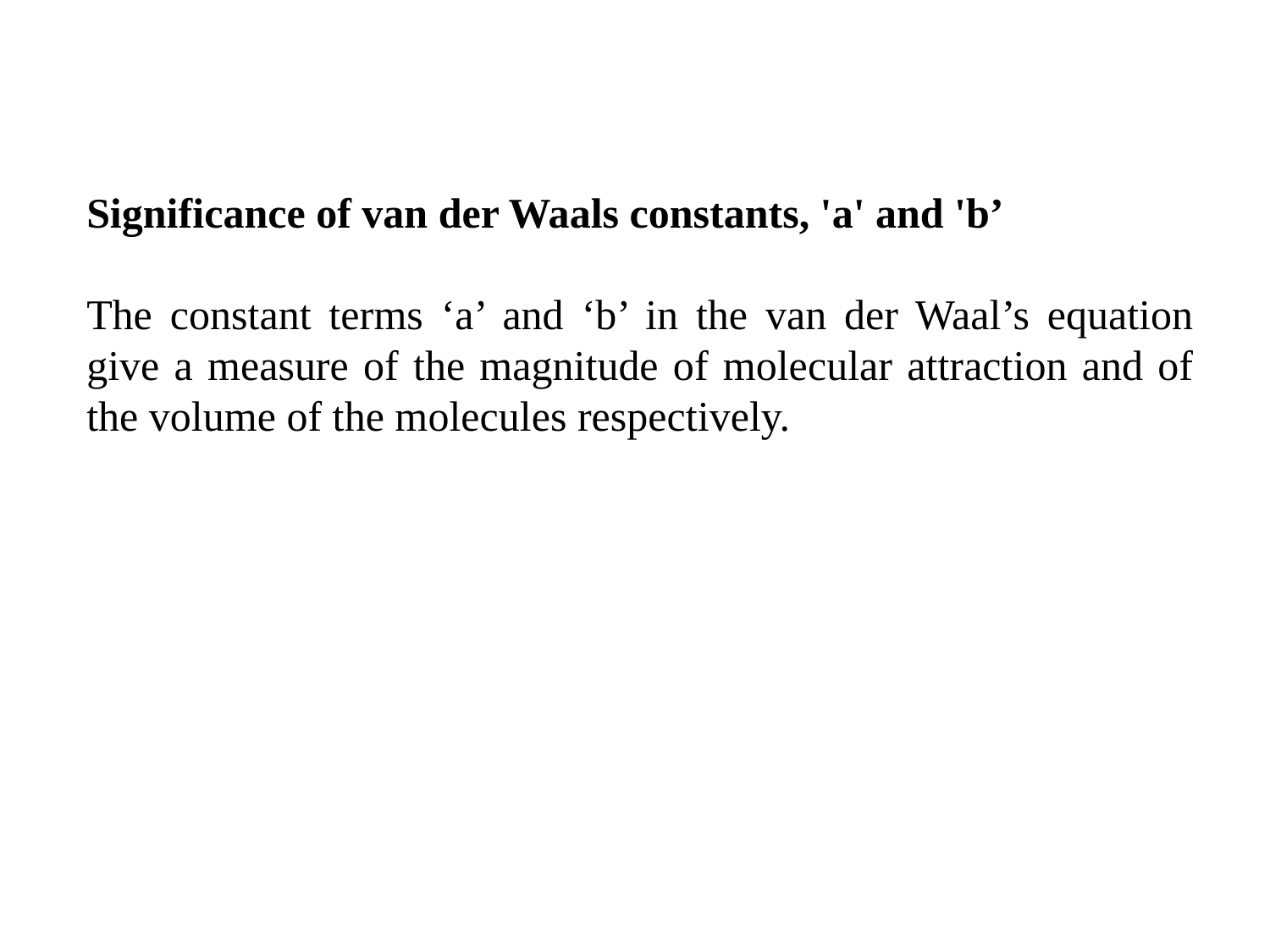

Significance of van der Waals constants, 'a' and 'b’

The constant terms ‘a’ and ‘b’ in the van der Waal’s equation give a measure of the magnitude of molecular attraction and of the volume of the molecules respectively.